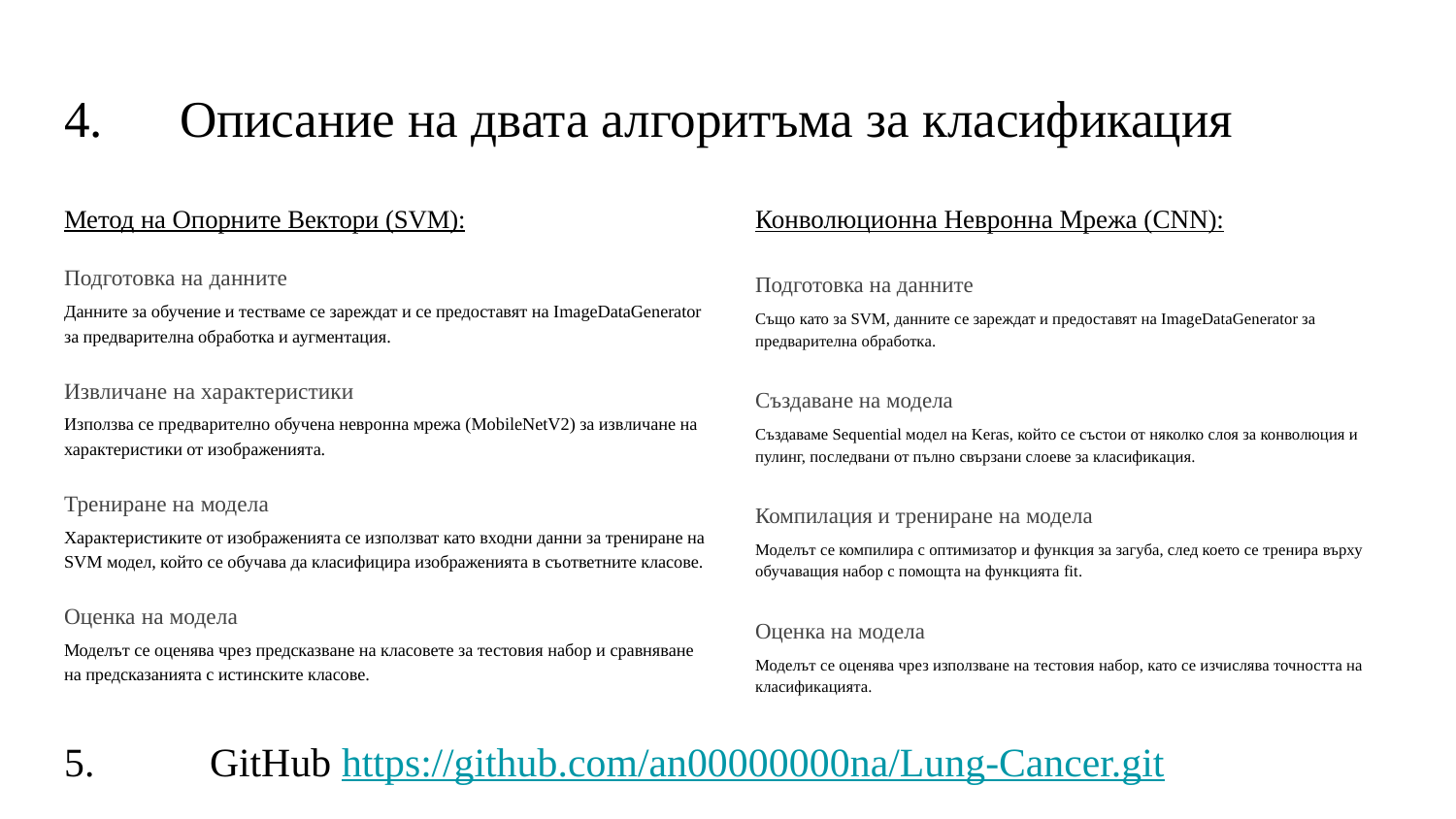

# 4.      Описание на двата алгоритъма за класификация
Метод на Опорните Вектори (SVM):
Подготовка на данните
Данните за обучение и тестваме се зареждат и се предоставят на ImageDataGenerator за предварителна обработка и аугментация.
Извличане на характеристики
Използва се предварително обучена невронна мрежа (MobileNetV2) за извличане на характеристики от изображенията.
Трениране на модела
Характеристиките от изображенията се използват като входни данни за трениране на SVM модел, който се обучава да класифицира изображенията в съответните класове.
Оценка на модела
Моделът се оценява чрез предсказване на класовете за тестовия набор и сравняване на предсказанията с истинските класове.
Конволюционна Невронна Мрежа (CNN):
Подготовка на данните
Също като за SVM, данните се зареждат и предоставят на ImageDataGenerator за предварителна обработка.
Създаване на модела
Създаваме Sequential модел на Keras, който се състои от няколко слоя за конволюция и пулинг, последвани от пълно свързани слоеве за класификация.
Компилация и трениране на модела
Моделът се компилира с оптимизатор и функция за загуба, след което се тренира върху обучаващия набор с помощта на функцията fit.
Оценка на модела
Моделът се оценява чрез използване на тестовия набор, като се изчислява точността на класификацията.
5.	GitHub https://github.com/an00000000na/Lung-Cancer.git